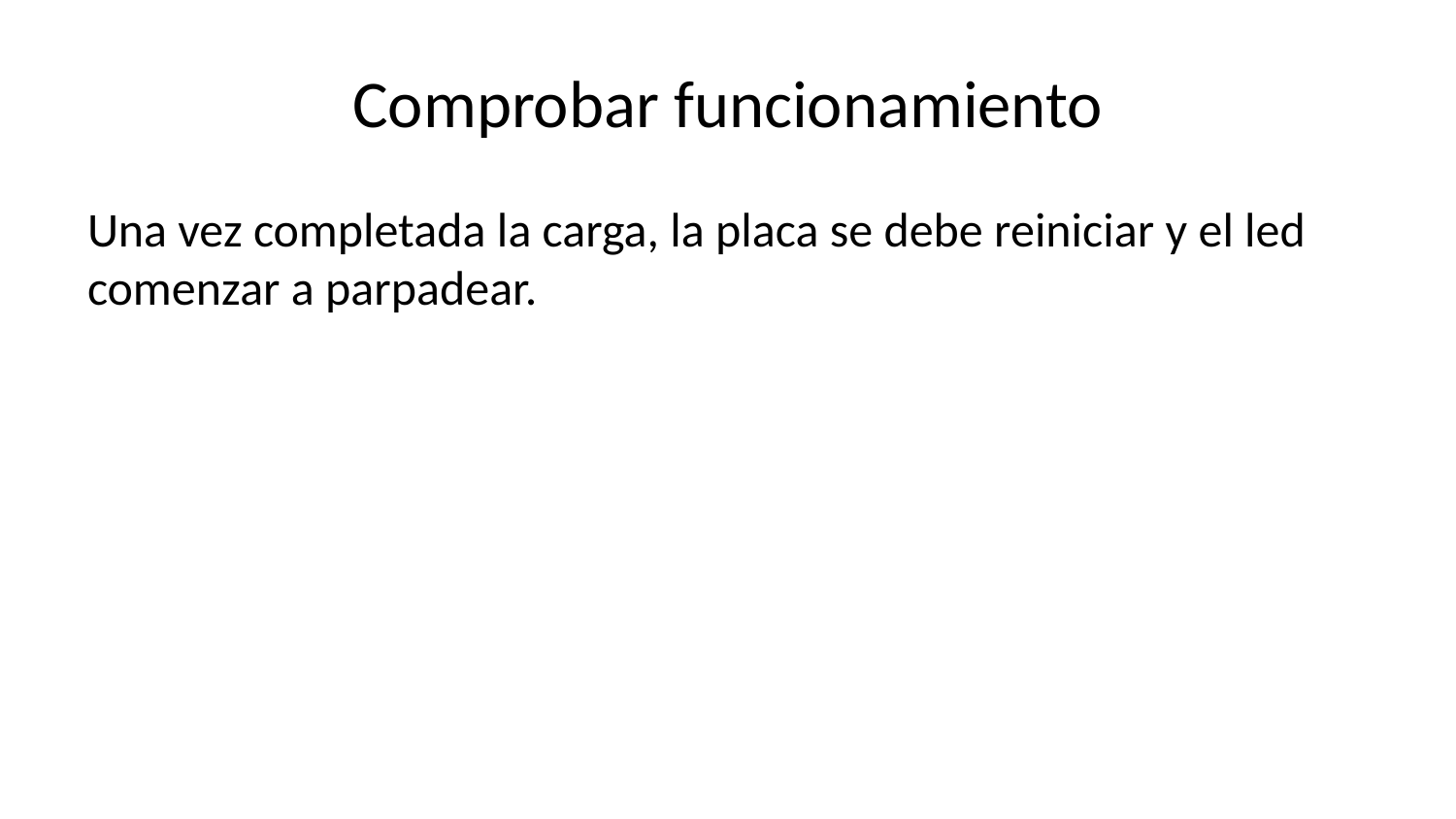

# Comprobar funcionamiento
Una vez completada la carga, la placa se debe reiniciar y el led comenzar a parpadear.